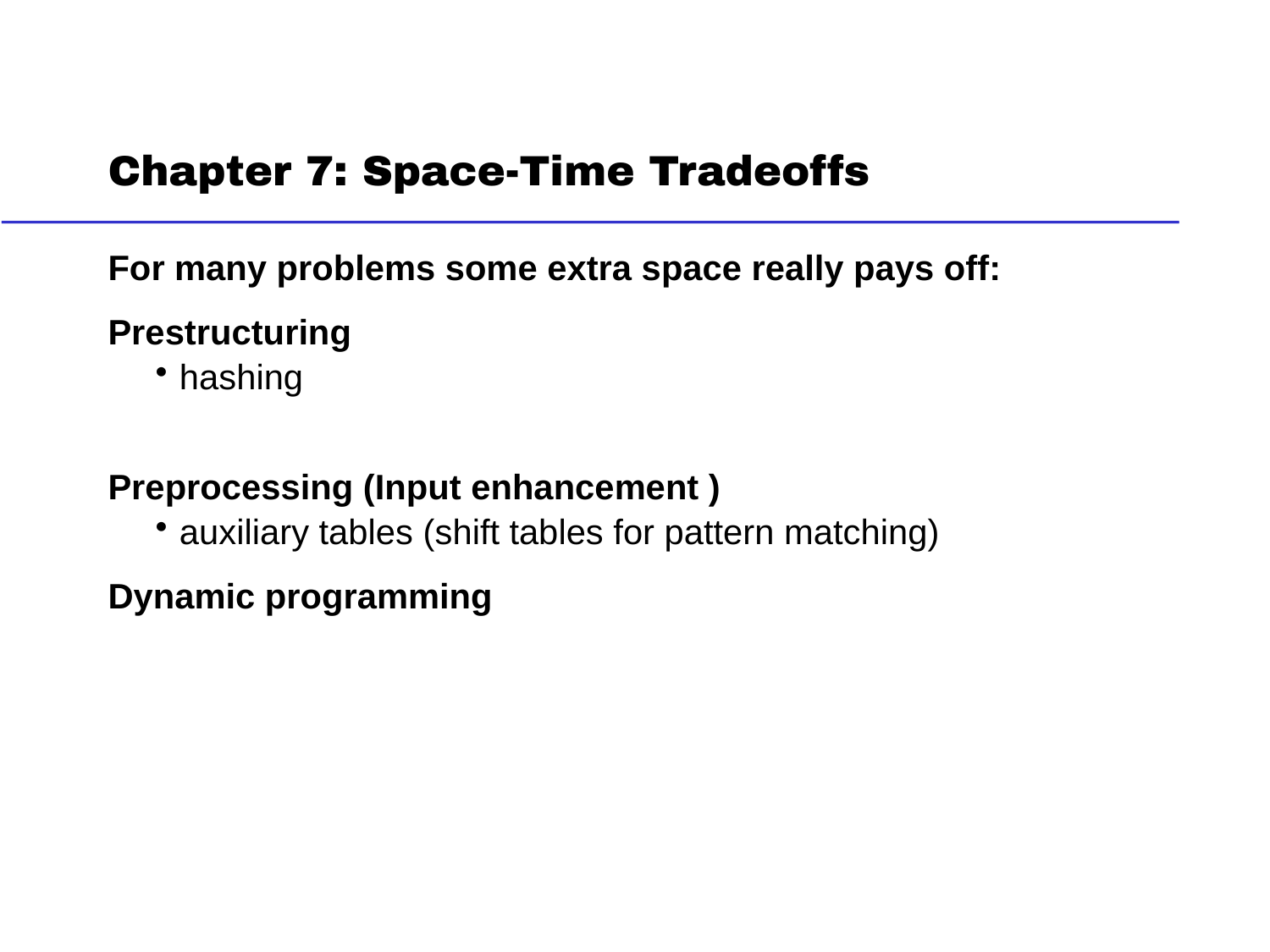

# Chapter 7: Space-Time Tradeoffs
For many problems some extra space really pays off:
Prestructuring
hashing

Preprocessing (Input enhancement )
auxiliary tables (shift tables for pattern matching)
Dynamic programming